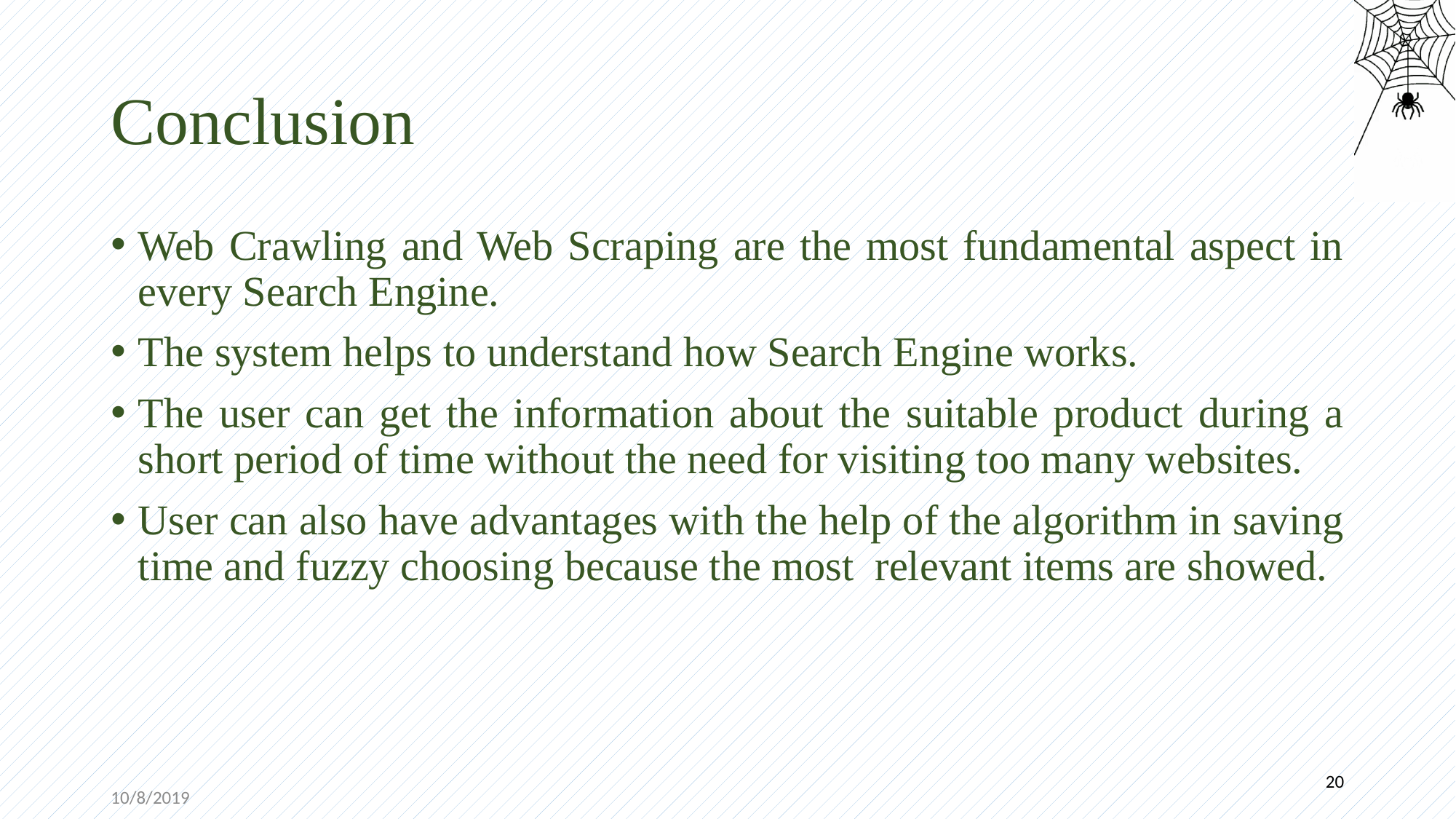

# Conclusion
Web Crawling and Web Scraping are the most fundamental aspect in every Search Engine.
The system helps to understand how Search Engine works.
The user can get the information about the suitable product during a short period of time without the need for visiting too many websites.
User can also have advantages with the help of the algorithm in saving time and fuzzy choosing because the most  relevant items are showed.
20
10/8/2019